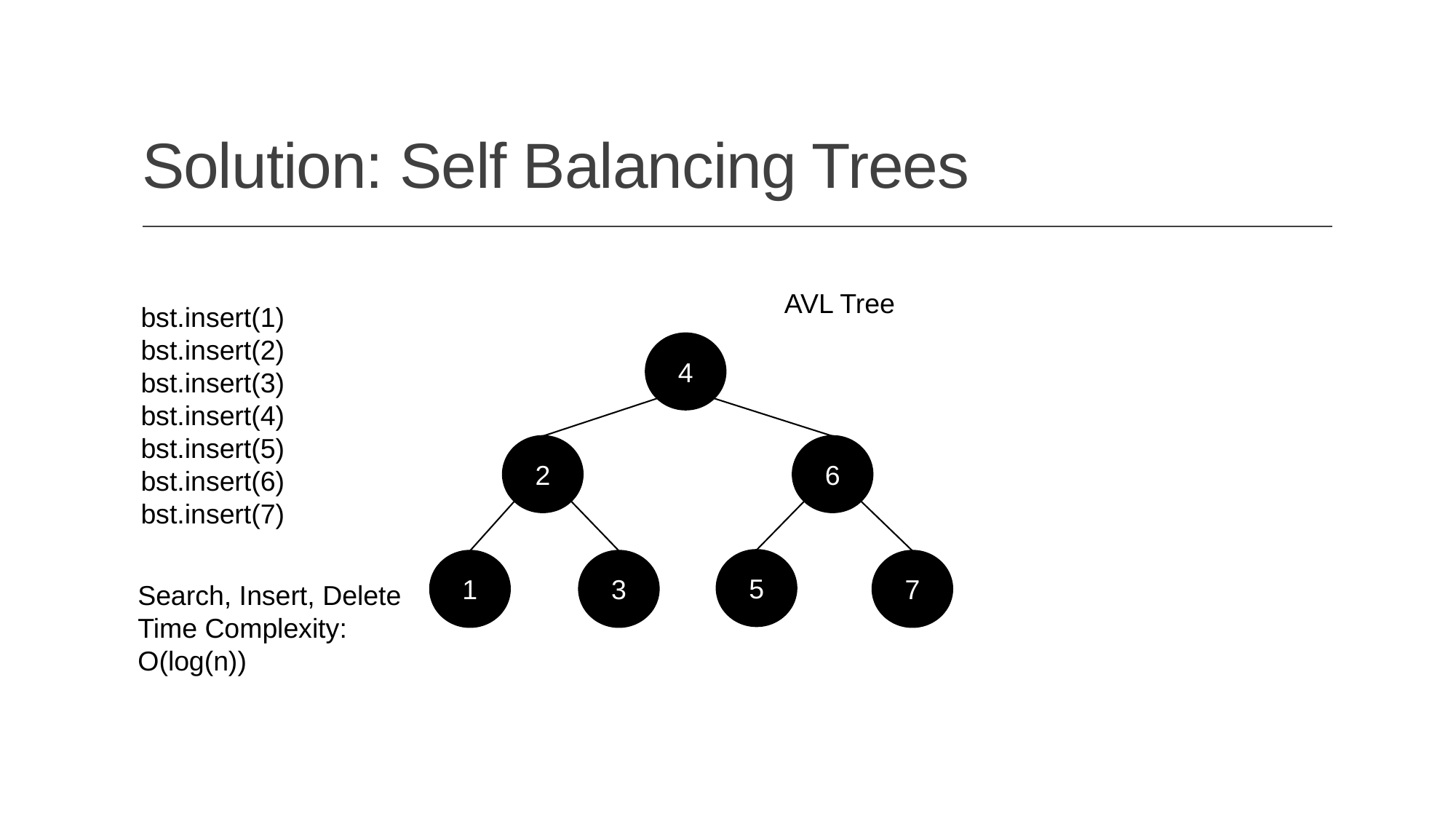

# Solution: Self Balancing Trees
AVL Tree
bst.insert(1)
bst.insert(2)
bst.insert(3)
bst.insert(4)
bst.insert(5)
bst.insert(6)
bst.insert(7)
4
2
6
5
1
3
7
Search, Insert, Delete
Time Complexity:
O(log(n))